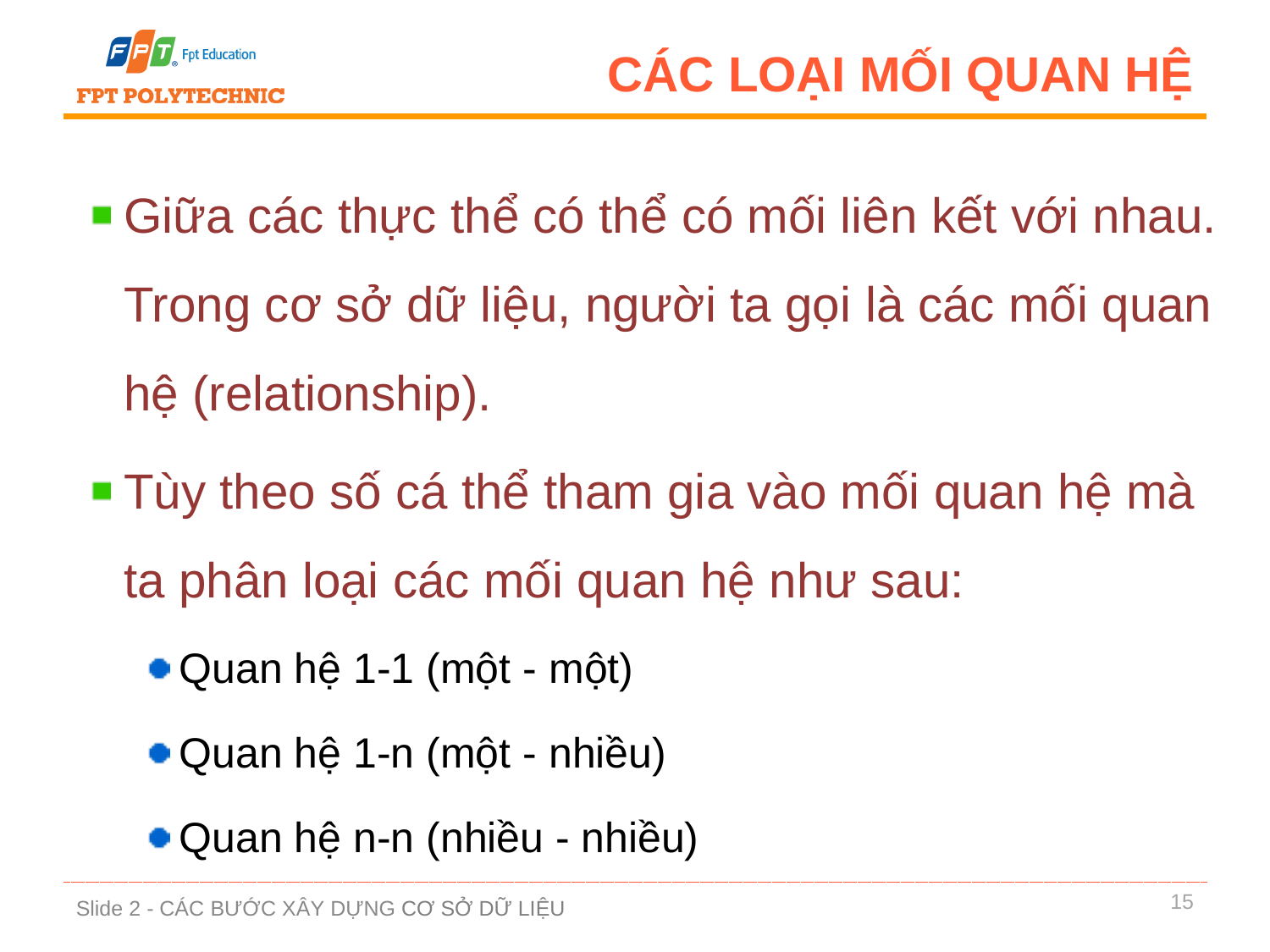

# Các loại mối quan hệ
Giữa các thực thể có thể có mối liên kết với nhau. Trong cơ sở dữ liệu, người ta gọi là các mối quan hệ (relationship).
Tùy theo số cá thể tham gia vào mối quan hệ mà ta phân loại các mối quan hệ như sau:
Quan hệ 1-1 (một - một)
Quan hệ 1-n (một - nhiều)
Quan hệ n-n (nhiều - nhiều)
15